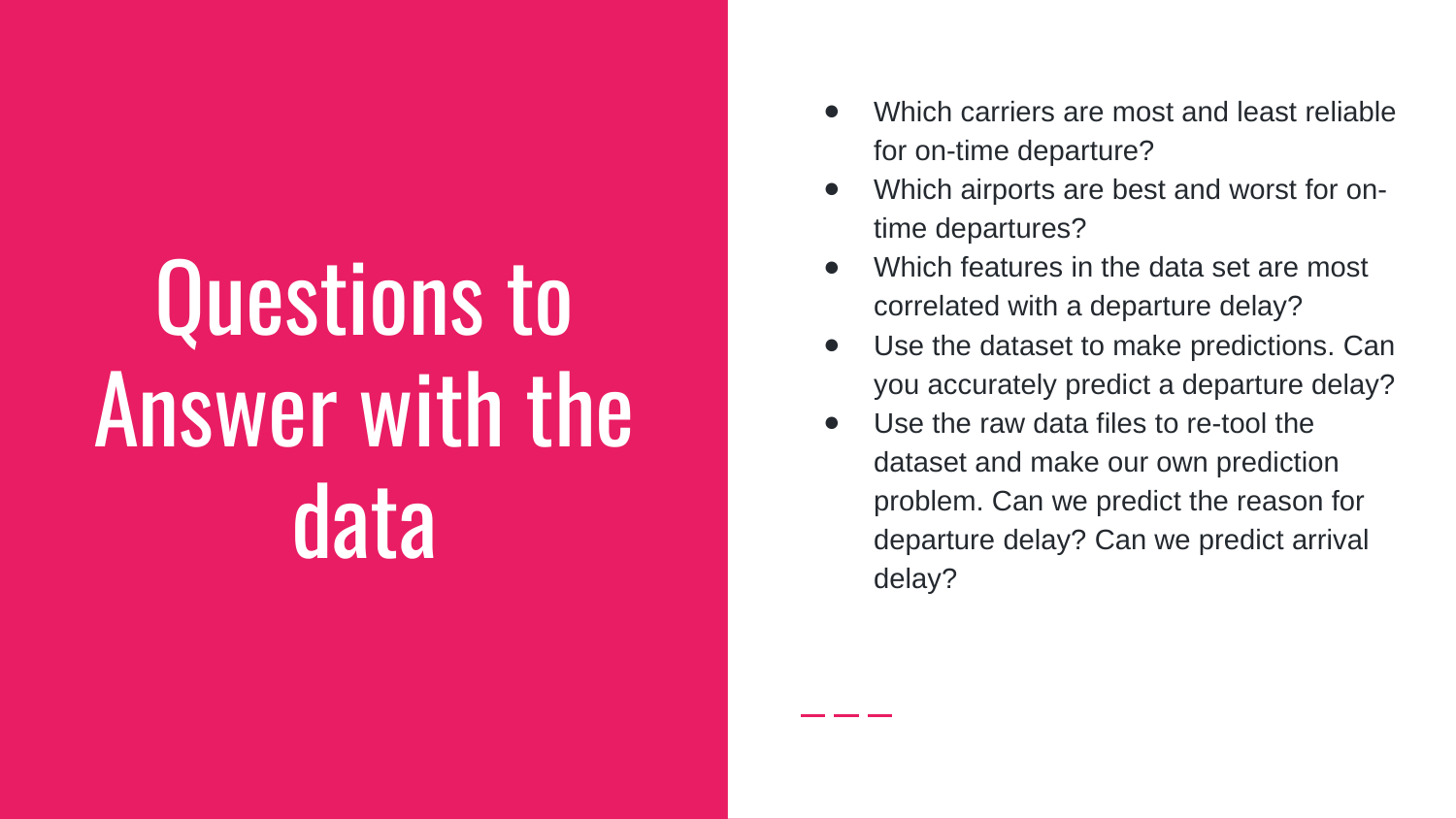

Which carriers are most and least reliable for on-time departure?
Which airports are best and worst for on-time departures?
Which features in the data set are most correlated with a departure delay?
Use the dataset to make predictions. Can you accurately predict a departure delay?
Use the raw data files to re-tool the dataset and make our own prediction problem. Can we predict the reason for departure delay? Can we predict arrival delay?

# Questions to Answer with the data